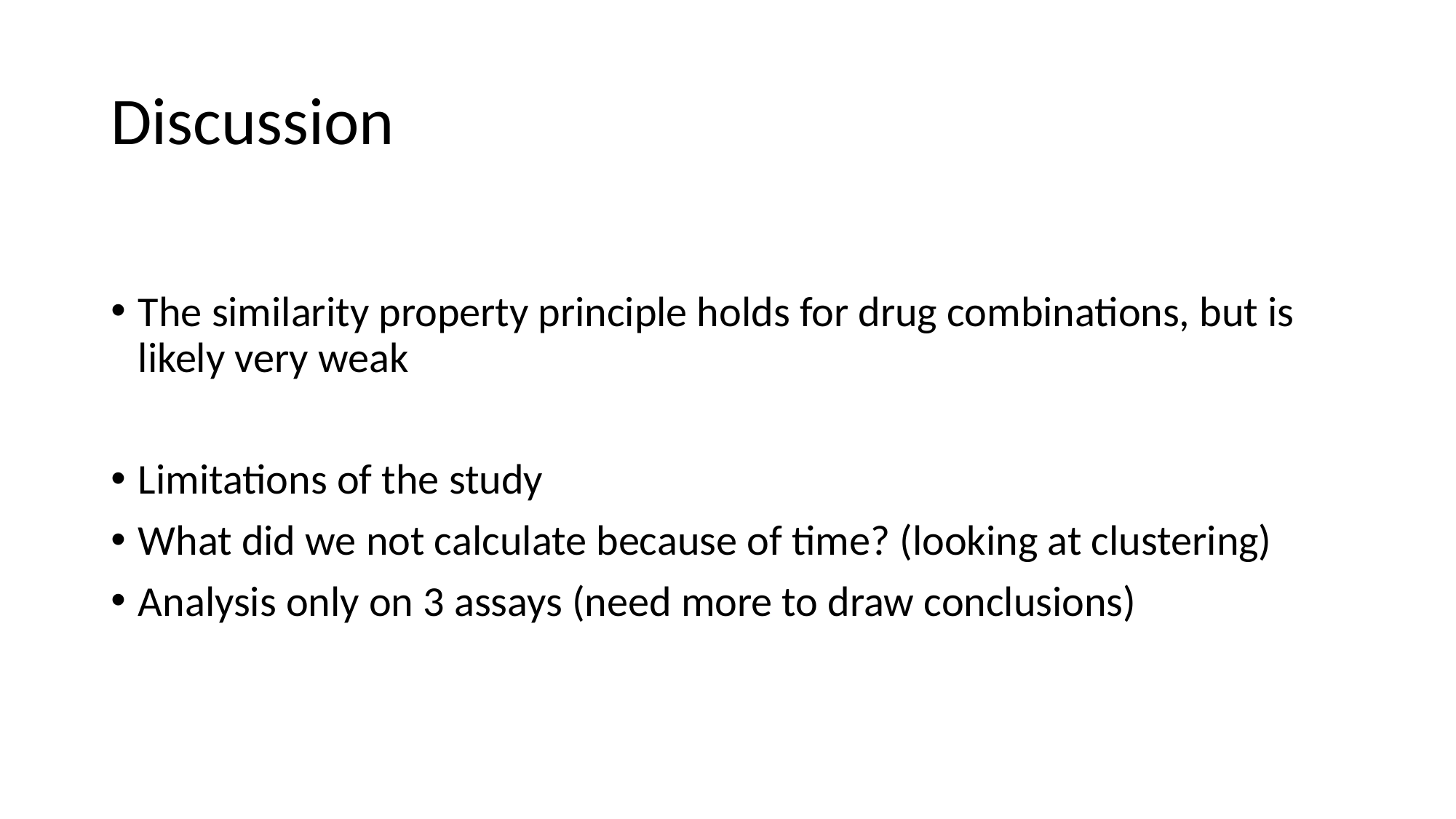

# Discussion

The similarity property principle holds for drug combinations, but is likely very weak

Limitations of the study
What did we not calculate because of time? (looking at clustering)
Analysis only on 3 assays (need more to draw conclusions)